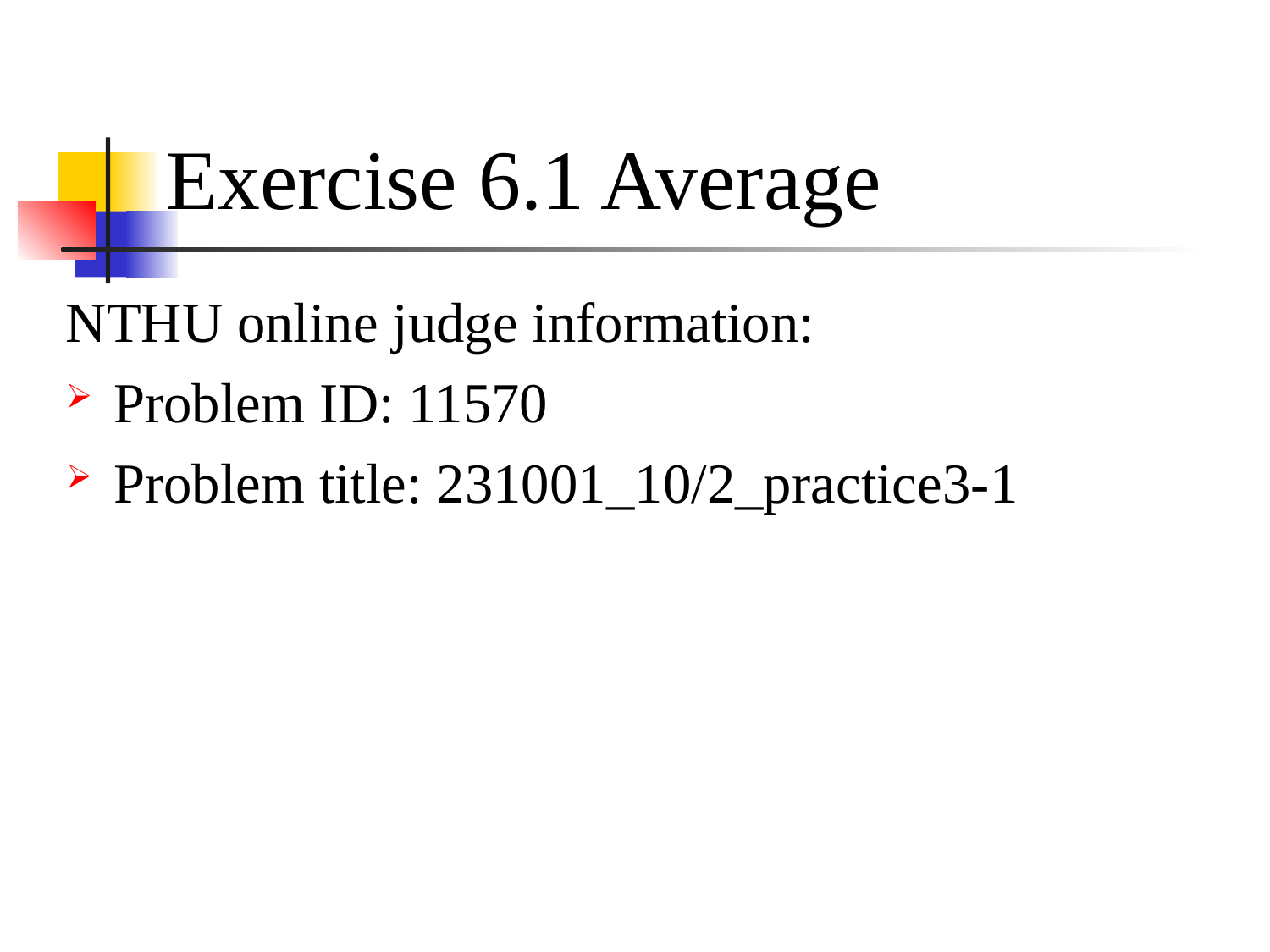

# Exercise 6.1 Average
NTHU online judge information:
Problem ID: 11570
Problem title: 231001_10/2_practice3-1
6